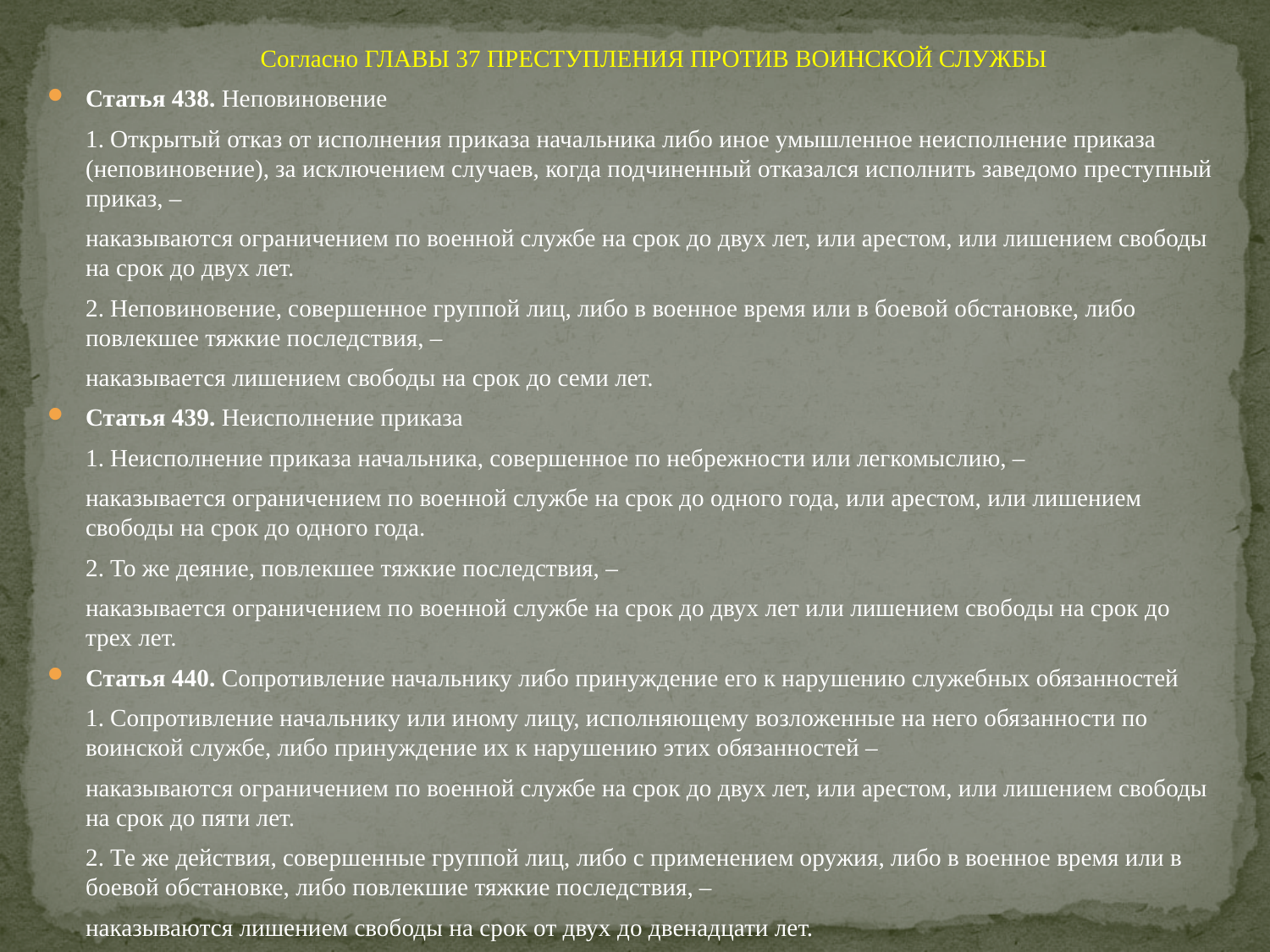

Согласно ГЛАВЫ 37 ПРЕСТУПЛЕНИЯ ПРОТИВ ВОИНСКОЙ СЛУЖБЫ
Статья 438. Неповиновение
	1. Открытый отказ от исполнения приказа начальника либо иное умышленное неисполнение приказа (неповиновение), за исключением случаев, когда подчиненный отказался исполнить заведомо преступный приказ, –
	наказываются ограничением по военной службе на срок до двух лет, или арестом, или лишением свободы на срок до двух лет.
	2. Неповиновение, совершенное группой лиц, либо в военное время или в боевой обстановке, либо повлекшее тяжкие последствия, –
	наказывается лишением свободы на срок до семи лет.
Статья 439. Неисполнение приказа
	1. Неисполнение приказа начальника, совершенное по небрежности или легкомыслию, –
	наказывается ограничением по военной службе на срок до одного года, или арестом, или лишением свободы на срок до одного года.
	2. То же деяние, повлекшее тяжкие последствия, –
	наказывается ограничением по военной службе на срок до двух лет или лишением свободы на срок до трех лет.
Статья 440. Сопротивление начальнику либо принуждение его к нарушению служебных обязанностей
	1. Сопротивление начальнику или иному лицу, исполняющему возложенные на него обязанности по воинской службе, либо принуждение их к нарушению этих обязанностей –
	наказываются ограничением по военной службе на срок до двух лет, или арестом, или лишением свободы на срок до пяти лет.
	2. Те же действия, совершенные группой лиц, либо с применением оружия, либо в военное время или в боевой обстановке, либо повлекшие тяжкие последствия, –
	наказываются лишением свободы на срок от двух до двенадцати лет.